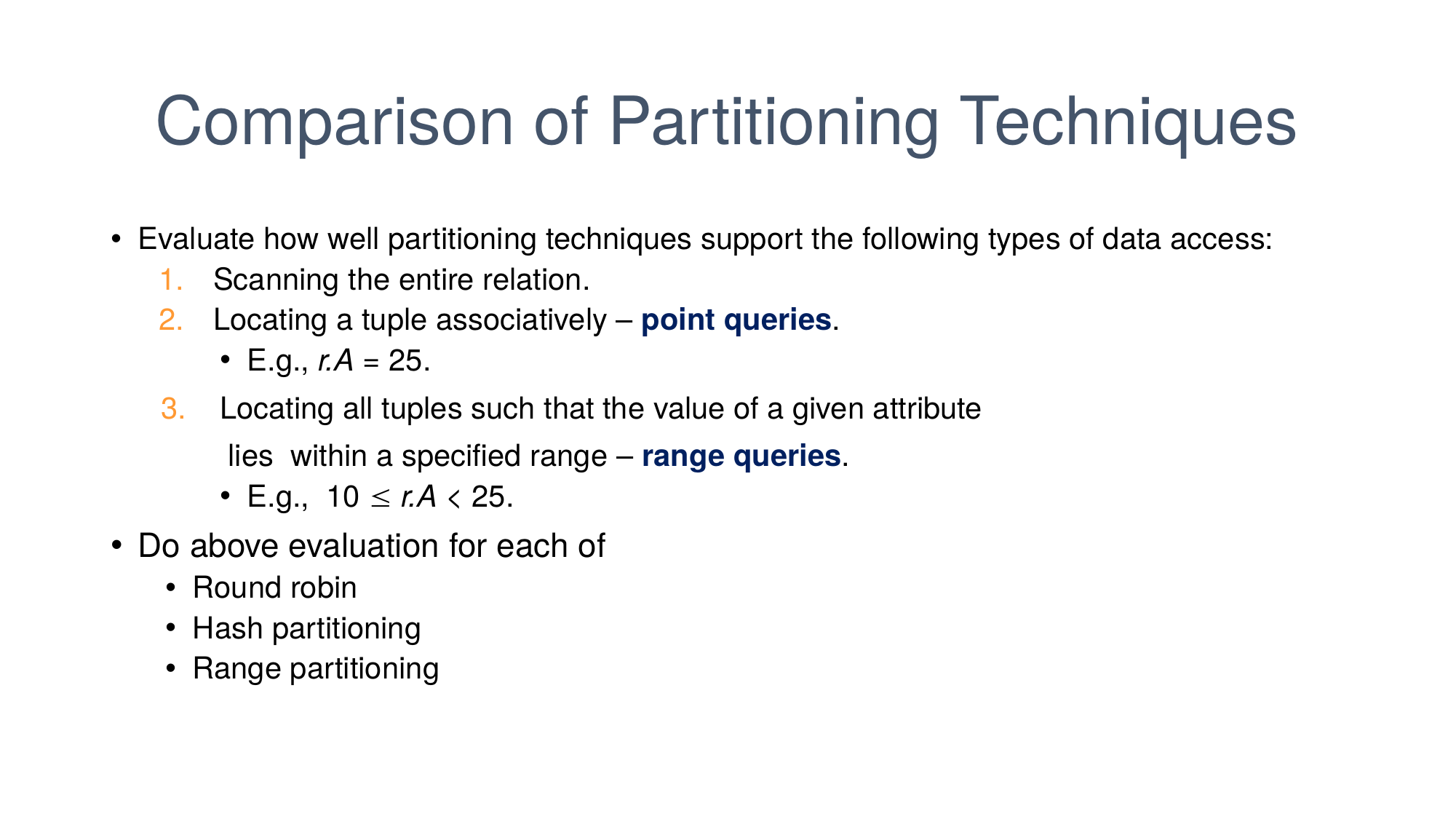

# Comparison of Partitioning Techniques
Evaluate how well partitioning techniques support the following types of data access:
Scanning the entire relation.
Locating a tuple associatively – point queries.
E.g., r.A = 25.
      3.    Locating all tuples such that the value of a given attribute
              lies  within a specified range – range queries.
E.g.,  10 ≤ r.A < 25.
Do above evaluation for each of
Round robin
Hash partitioning
Range partitioning